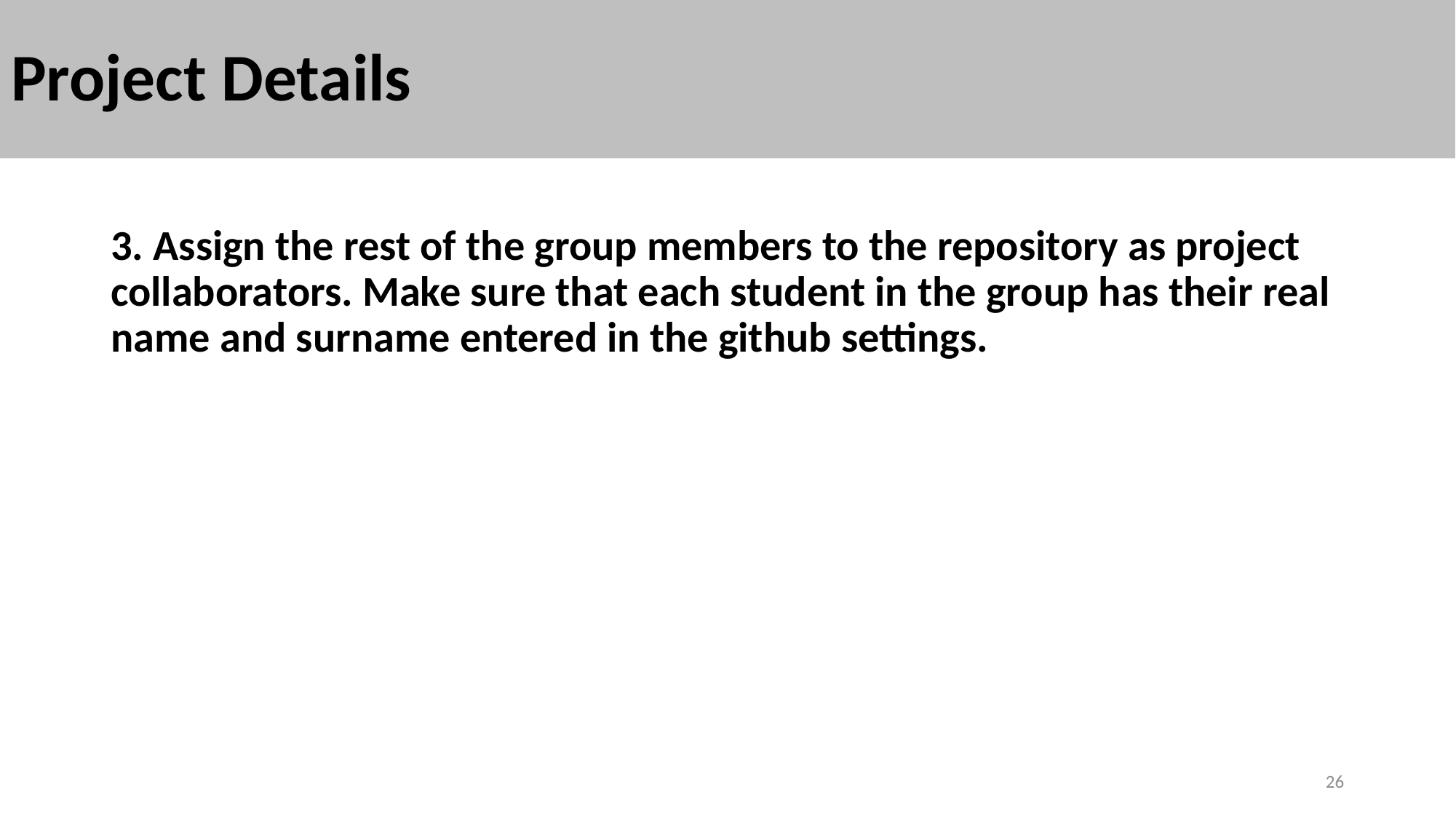

# Project Details
3. Assign the rest of the group members to the repository as project collaborators. Make sure that each student in the group has their real name and surname entered in the github settings.
26